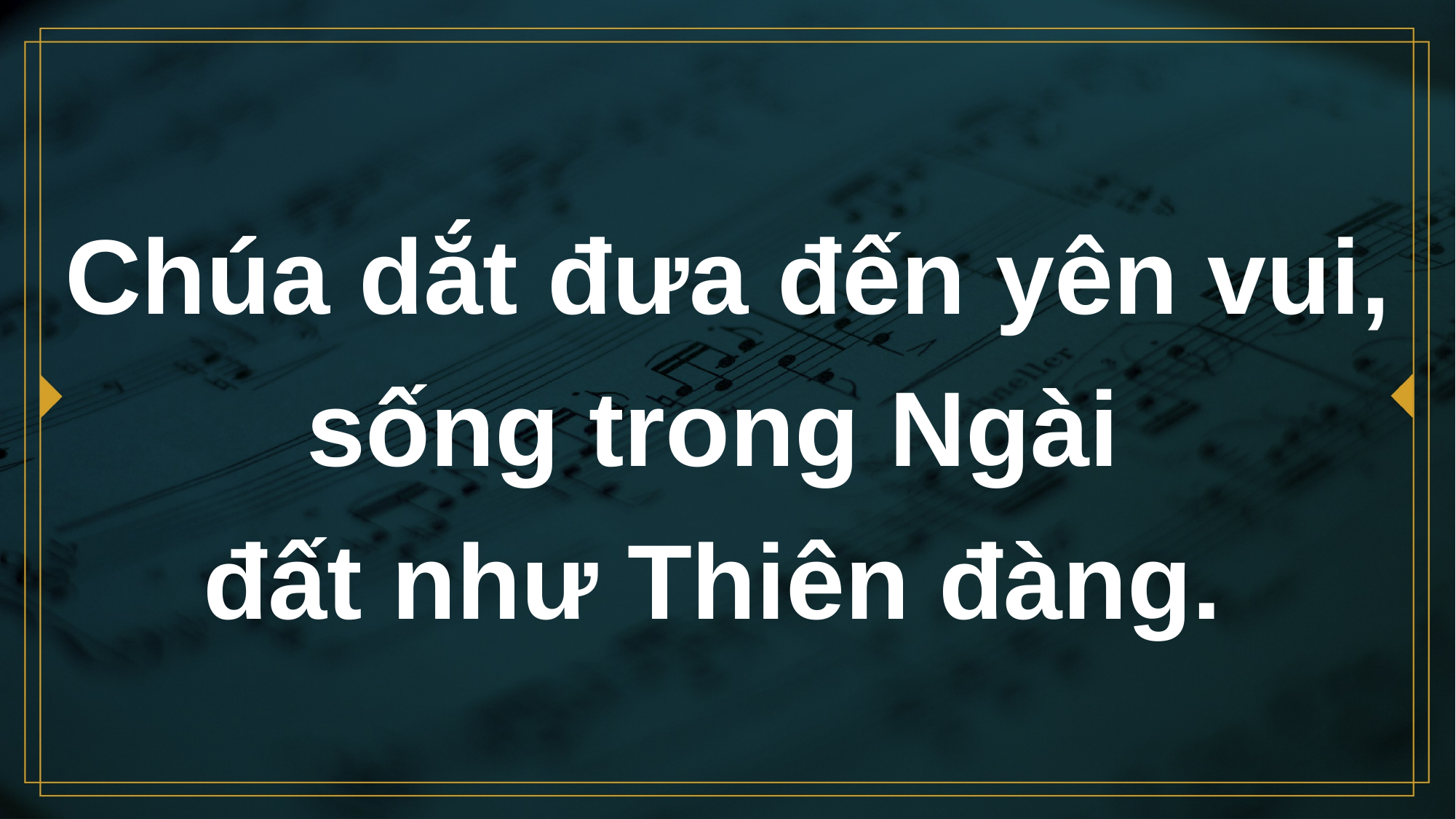

# Chúa dắt đưa đến yên vui,
sống trong Ngài
đất như Thiên đàng.